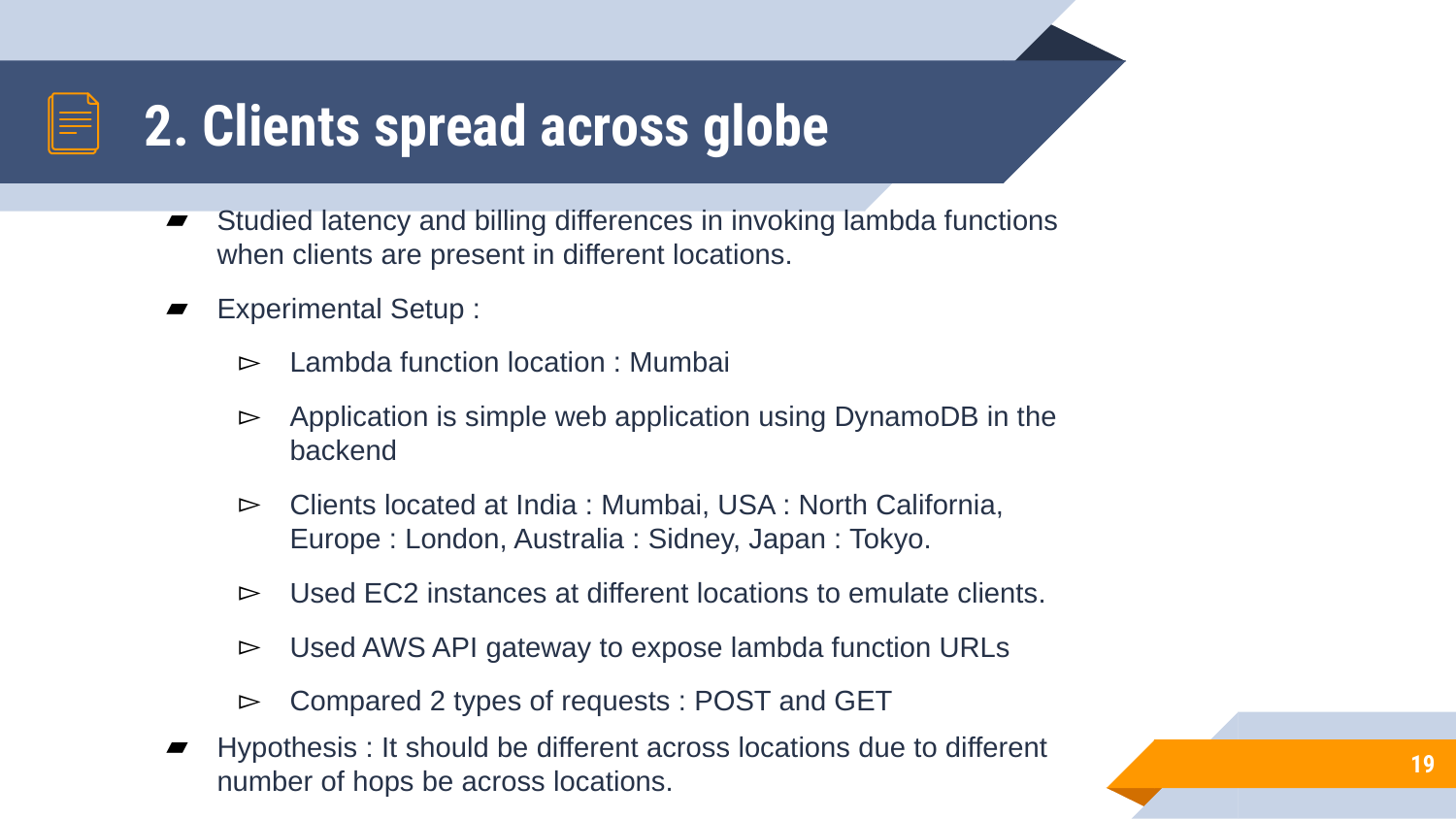

# 2. Clients spread across globe

Studied latency and billing differences in invoking lambda functions when clients are present in different locations.
Experimental Setup :
Lambda function location : Mumbai
Application is simple web application using DynamoDB in the backend
Clients located at India : Mumbai, USA : North California, Europe : London, Australia : Sidney, Japan : Tokyo.
Used EC2 instances at different locations to emulate clients.
Used AWS API gateway to expose lambda function URLs
Compared 2 types of requests : POST and GET
Hypothesis : It should be different across locations due to different number of hops be across locations.
19